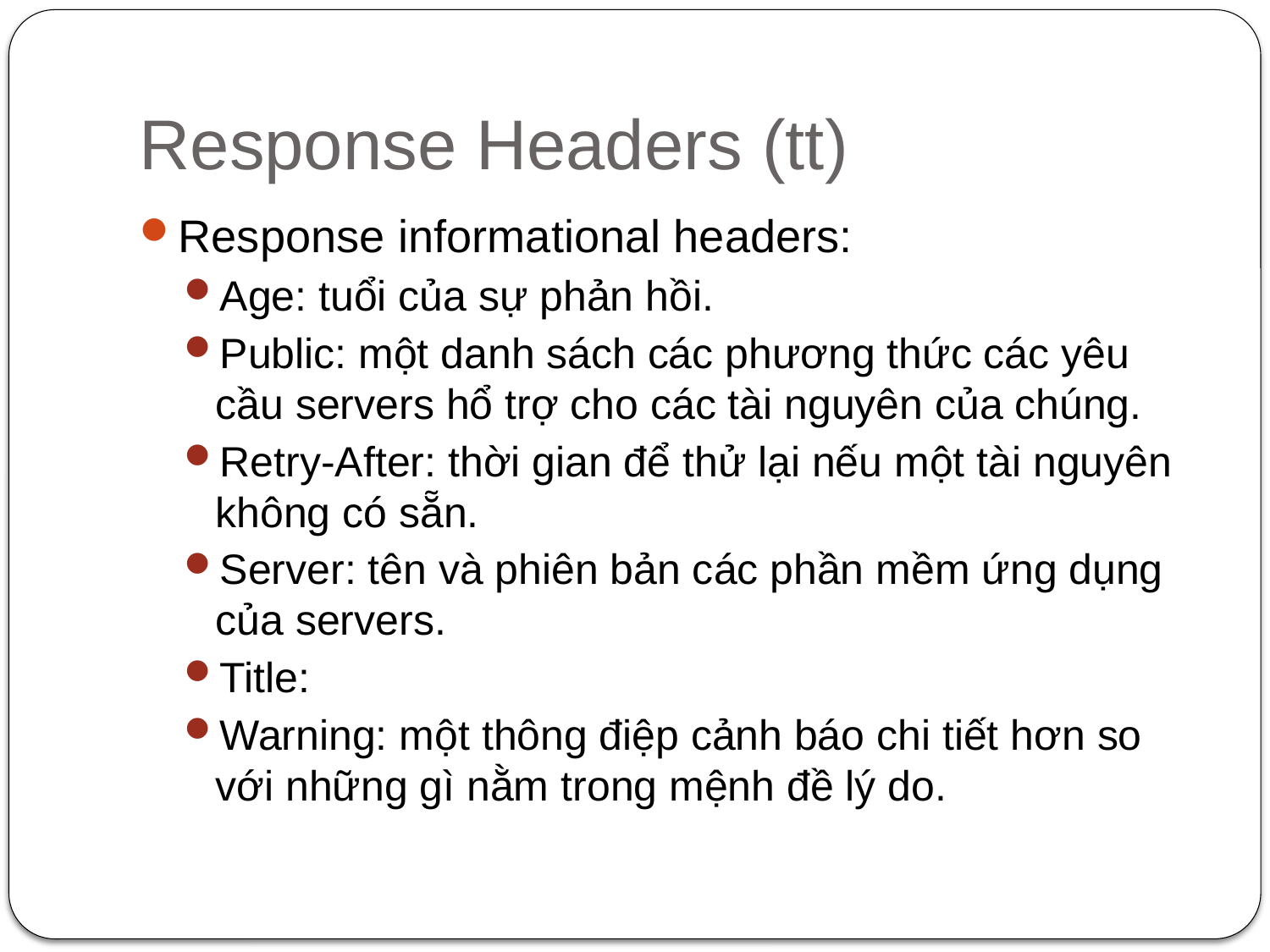

# Response Headers (tt)
Response informational headers:
Age: tuổi của sự phản hồi.
Public: một danh sách các phương thức các yêu cầu servers hổ trợ cho các tài nguyên của chúng.
Retry-After: thời gian để thử lại nếu một tài nguyên không có sẵn.
Server: tên và phiên bản các phần mềm ứng dụng của servers.
Title:
Warning: một thông điệp cảnh báo chi tiết hơn so với những gì nằm trong mệnh đề lý do.